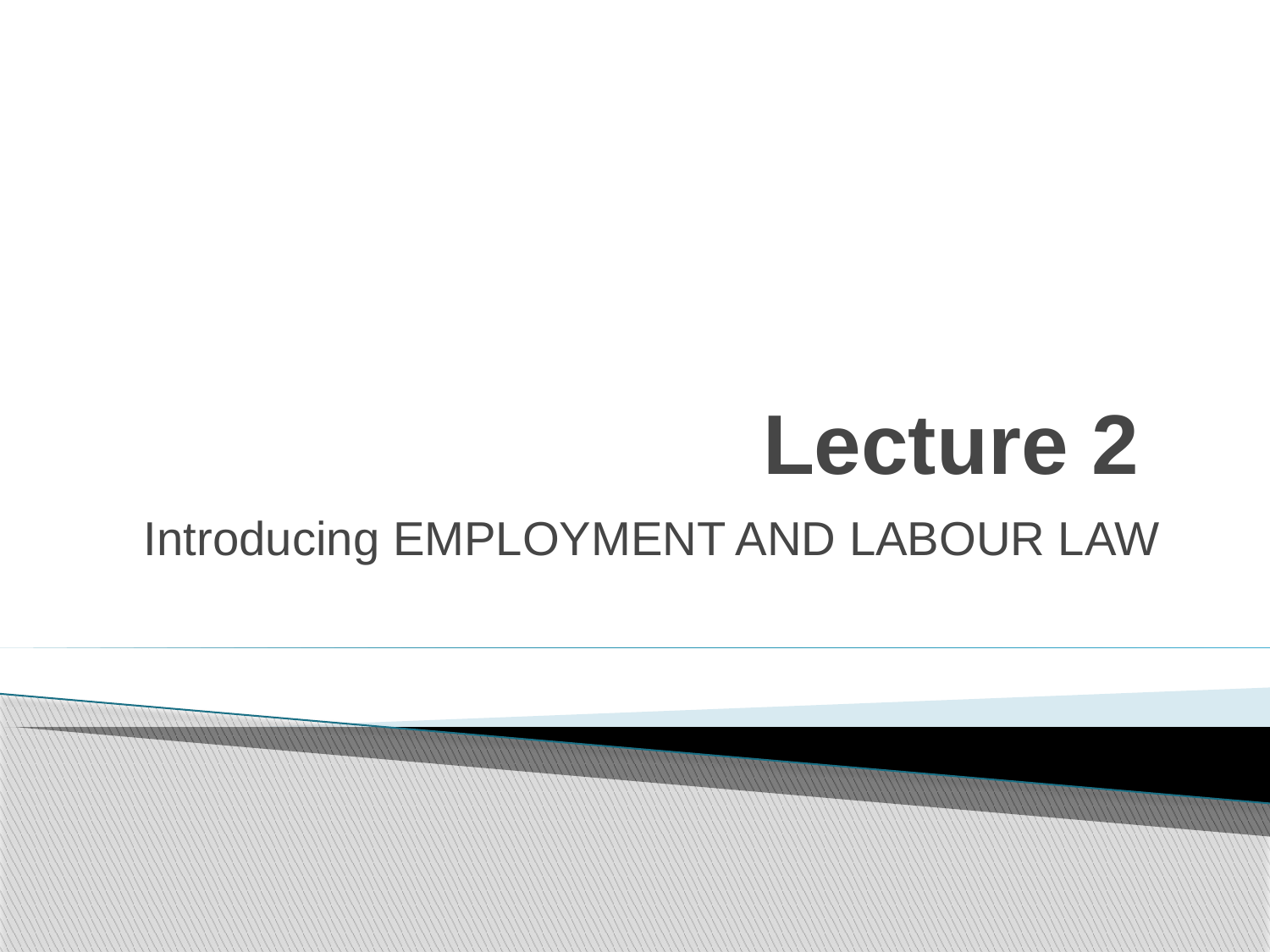

# Lecture 2
Introducing EMPLOYMENT AND LABOUR LAW